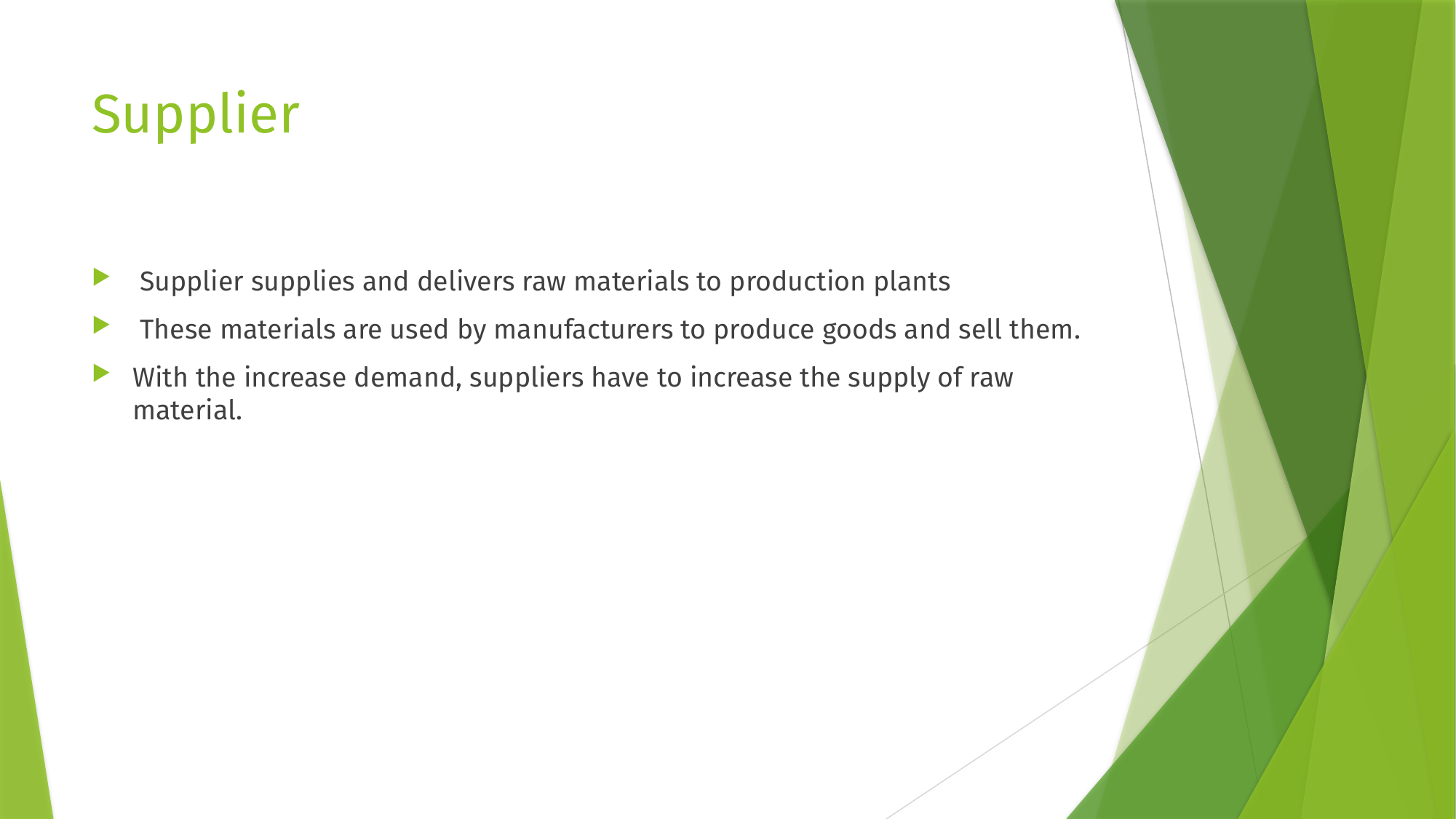

# Supplier
 Supplier supplies and delivers raw materials to production plants
 These materials are used by manufacturers to produce goods and sell them.
With the increase demand, suppliers have to increase the supply of raw material.